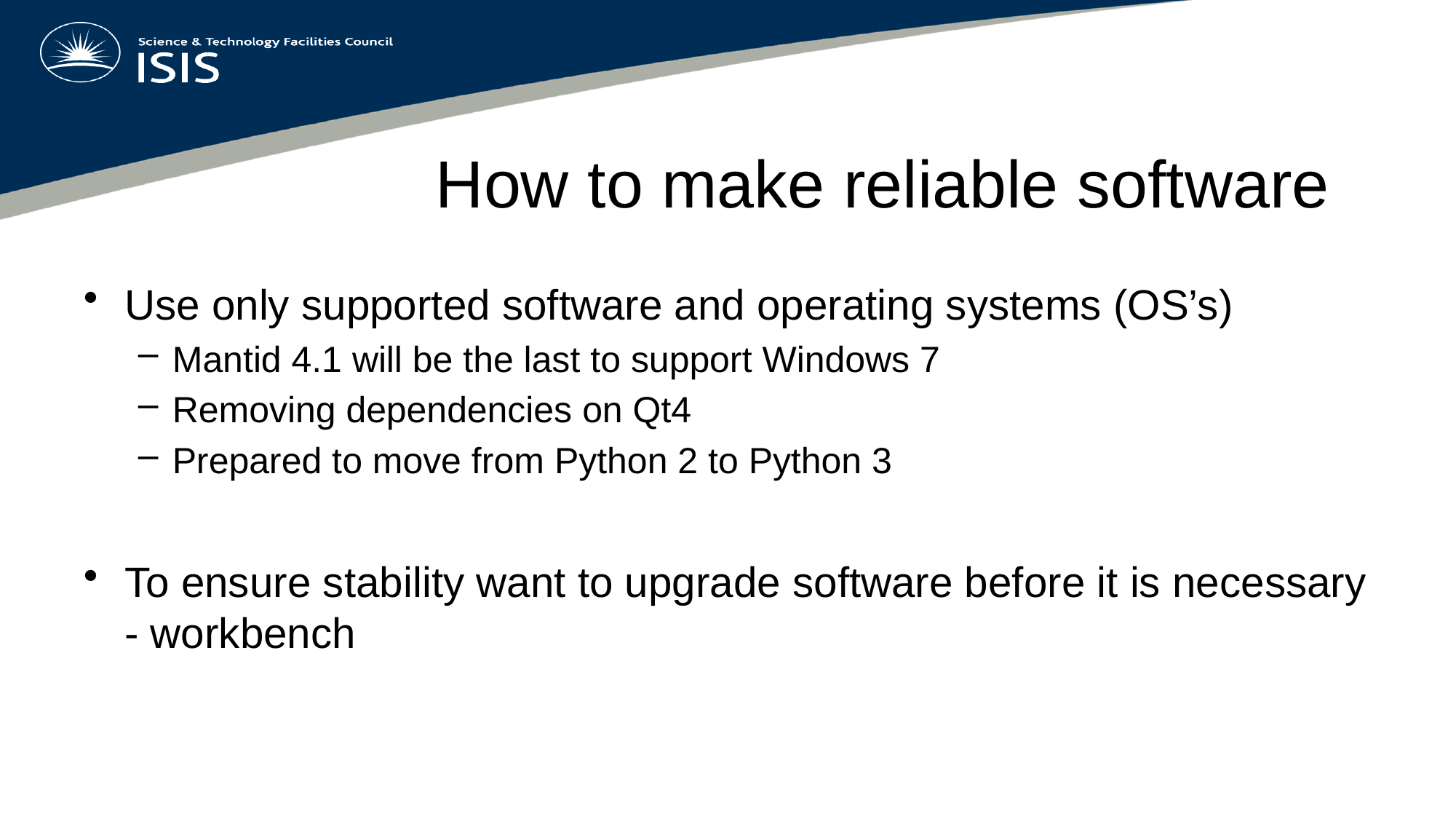

# How to make reliable software
Use only supported software and operating systems (OS’s)
Mantid 4.1 will be the last to support Windows 7
Removing dependencies on Qt4
Prepared to move from Python 2 to Python 3

To ensure stability want to upgrade software before it is necessary - workbench